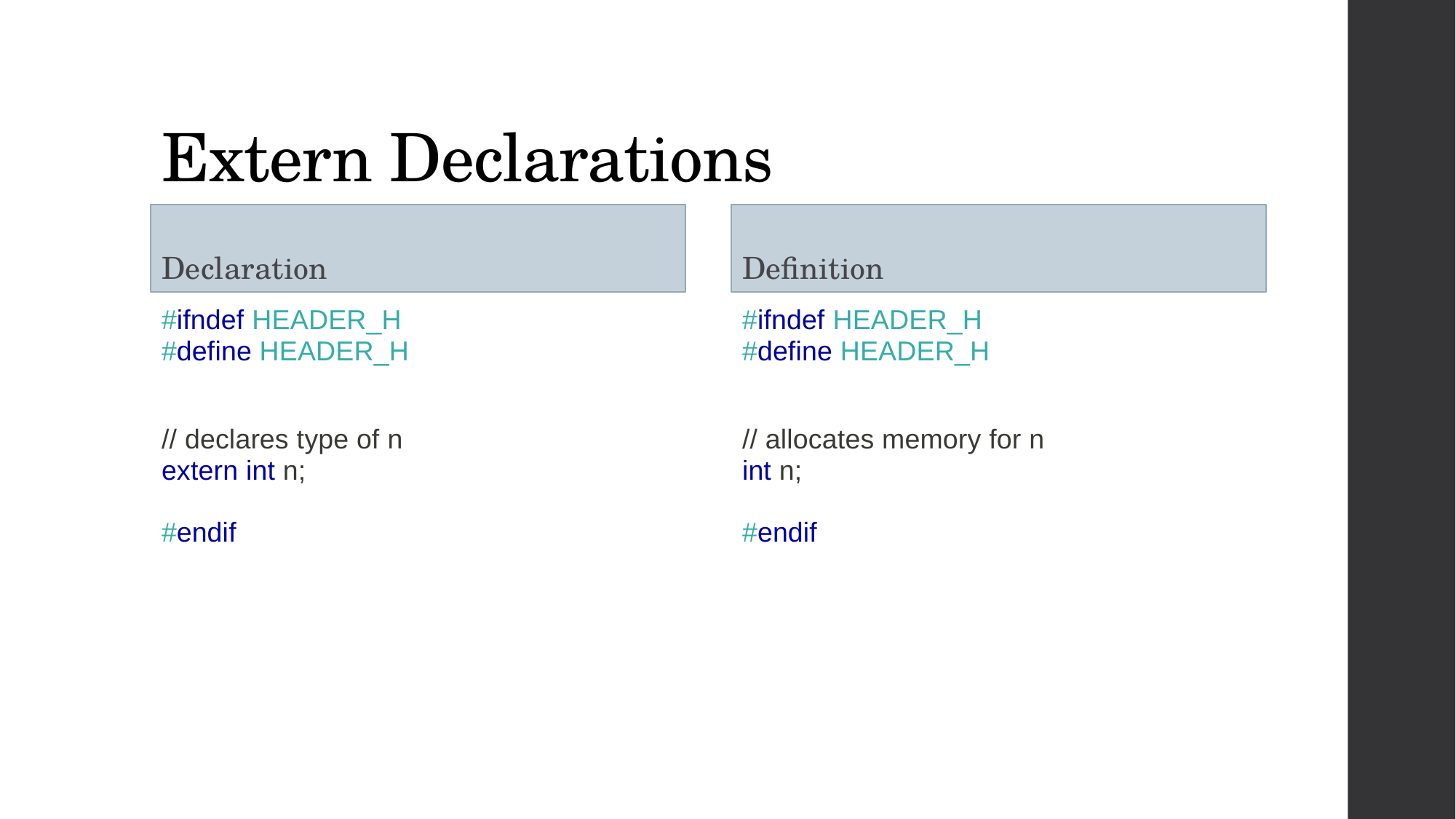

# Extern Declarations
Declaration
Definition
#ifndef HEADER_H
#define HEADER_H
// declares type of n
extern int n;
#endif
#ifndef HEADER_H
#define HEADER_H
// allocates memory for n
int n;
#endif